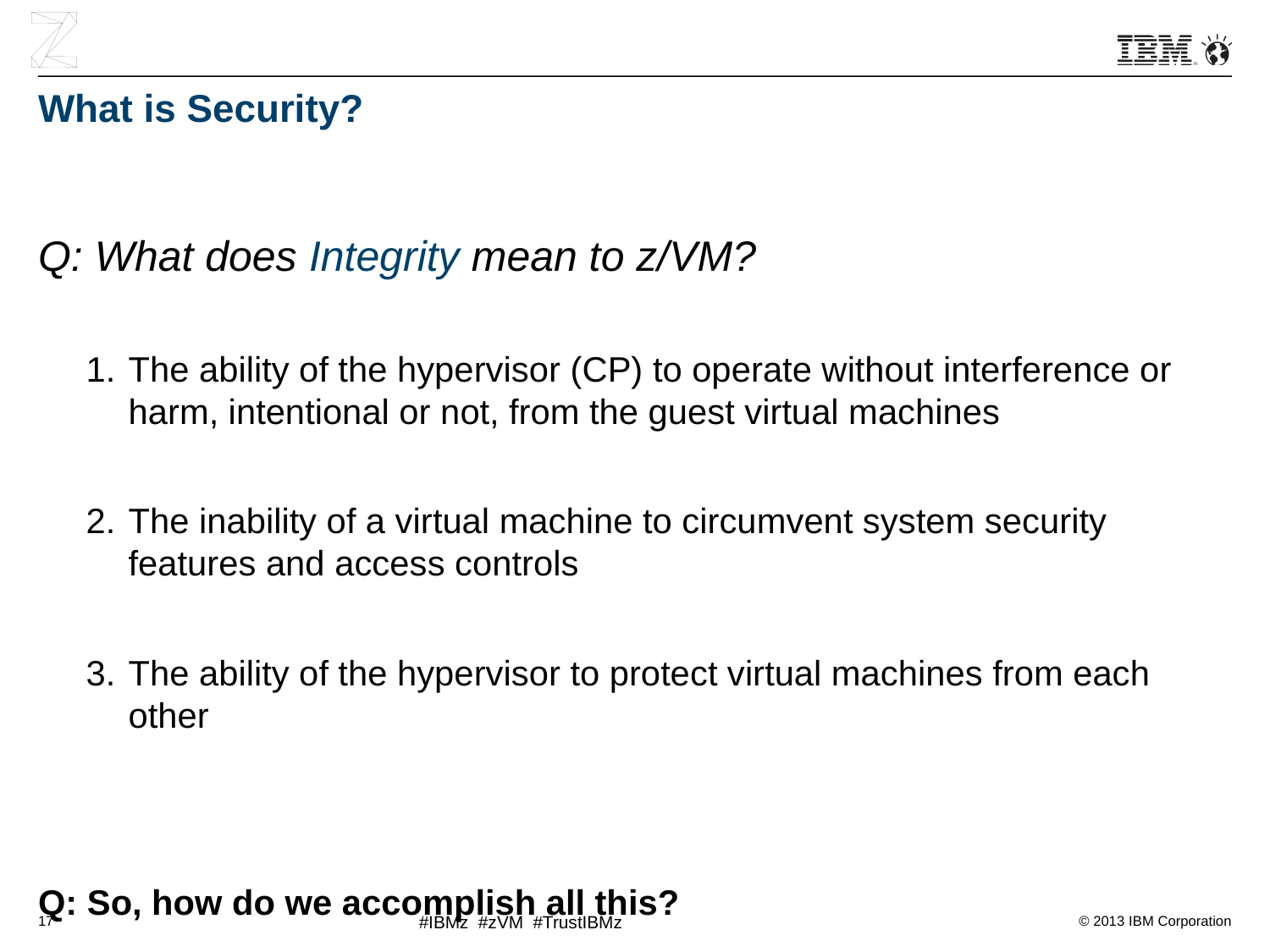

# What is Security?
Q: What does Integrity mean to z/VM?

The ability of the hypervisor (CP) to operate without interference or harm, intentional or not, from the guest virtual machines

The inability of a virtual machine to circumvent system security features and access controls

The ability of the hypervisor to protect virtual machines from each other

Q: So, how do we accomplish all this?
17
#IBMz  #zVM  #TrustIBMz